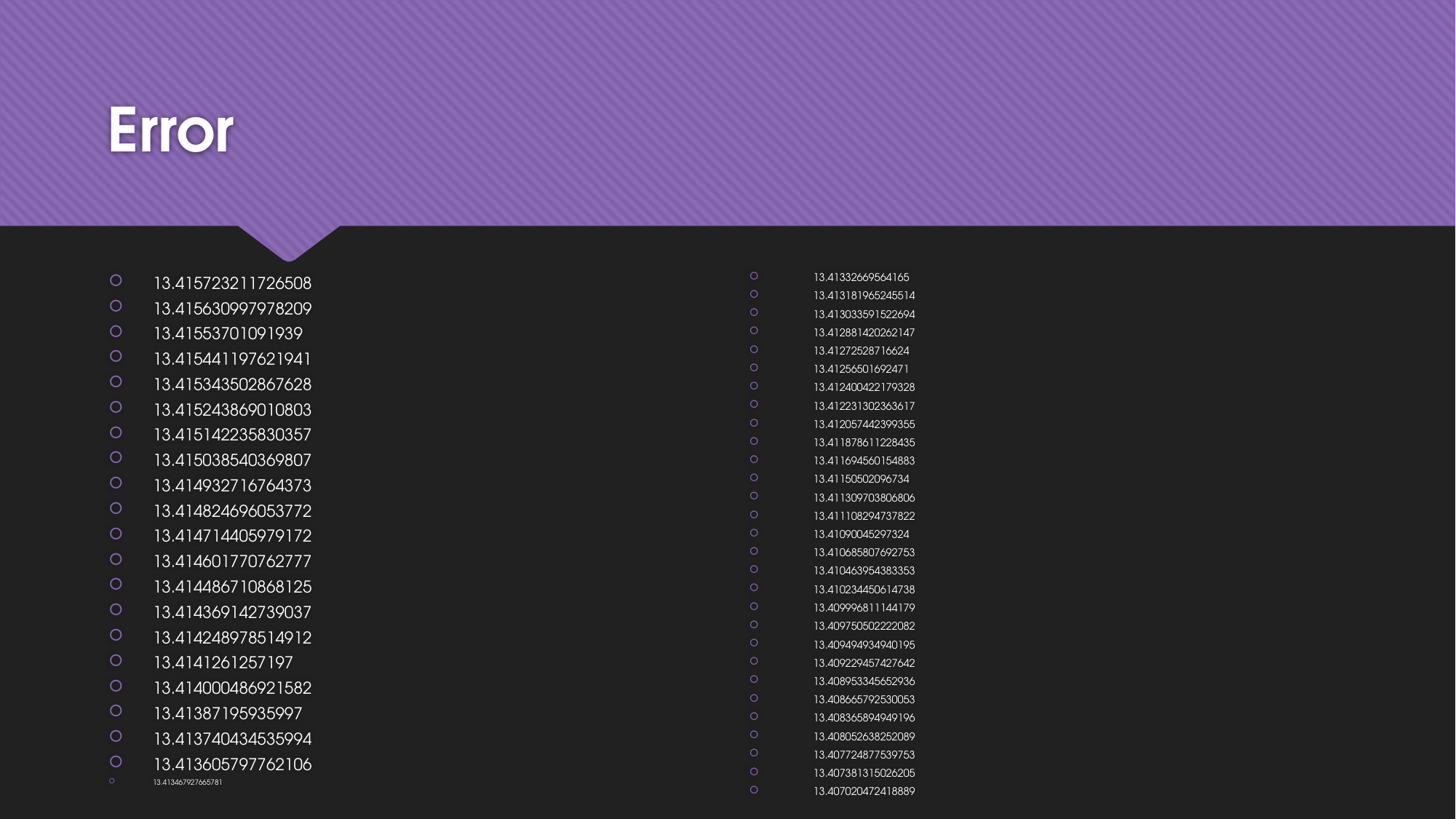

# Error
13.415723211726508
13.415630997978209
13.41553701091939
13.415441197621941
13.415343502867628
13.415243869010803
13.415142235830357
13.415038540369807
13.414932716764373
13.414824696053772
13.414714405979172
13.414601770762777
13.414486710868125
13.414369142739037
13.414248978514912
13.4141261257197
13.414000486921582
13.41387195935997
13.413740434535994
13.413605797762106
13.413467927665781

13.41332669564165
13.413181965245514
13.413033591522694
13.412881420262147
13.41272528716624
13.41256501692471
13.412400422179328
13.412231302363617
13.412057442399355
13.411878611228435
13.411694560154883
13.41150502096734
13.411309703806806
13.411108294737822
13.41090045297324
13.410685807692753
13.410463954383353
13.410234450614738
13.409996811144179
13.409750502222082
13.409494934940195
13.409229457427642
13.408953345652936
13.408665792530053
13.408365894949196
13.408052638252089
13.407724877539753
13.407381315026205
13.407020472418889